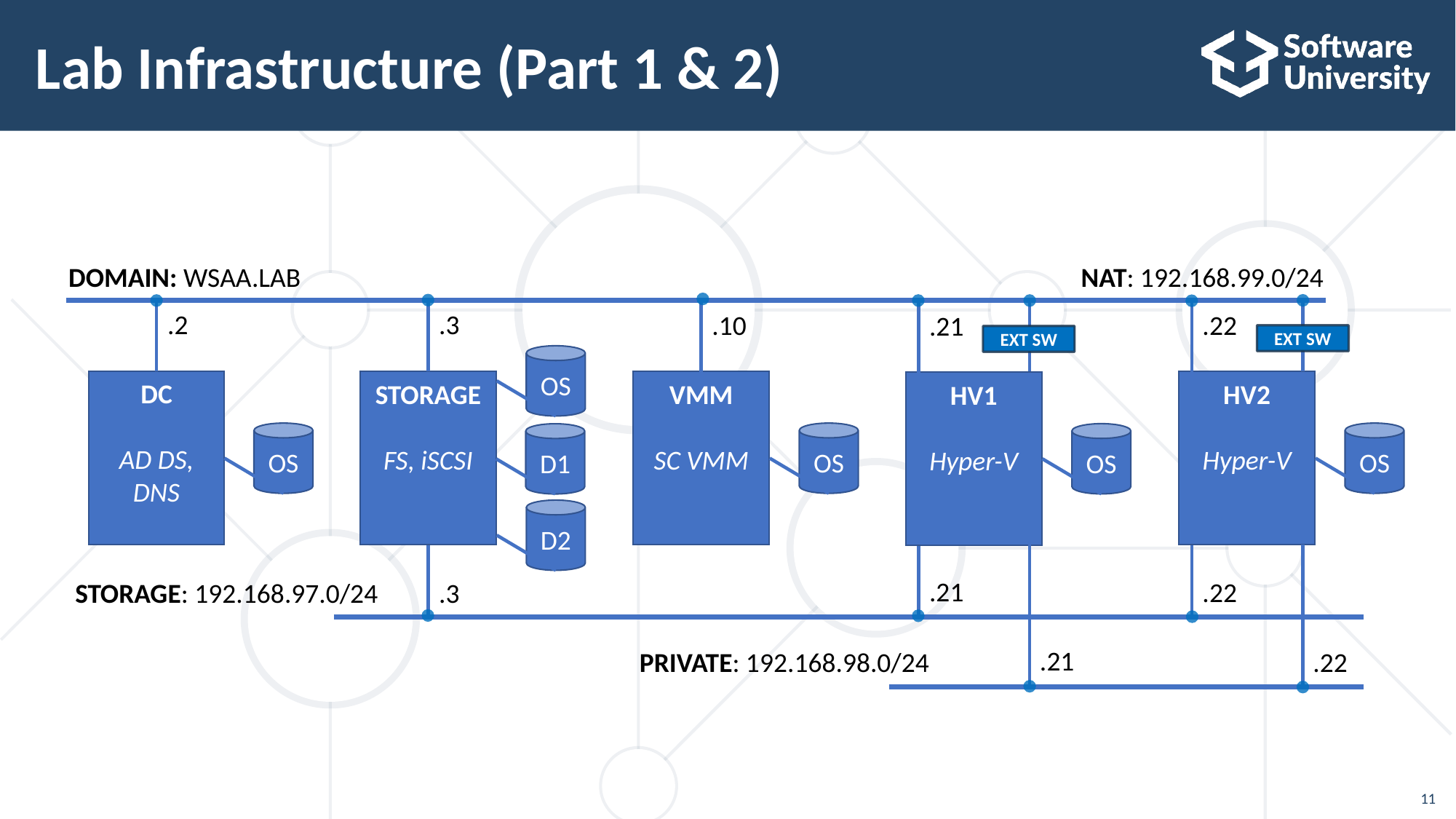

# Lab Infrastructure (Part 1 & 2)
NAT: 192.168.99.0/24
DOMAIN: WSAA.LAB

.2
.3
.10
.22
.21
EXT SW
EXT SW
OS
DC

AD DS, DNS

STORAGE

FS, iSCSI
VMM

SC VMM
HV2

Hyper-V
HV1

Hyper-V
OS
OS
OS
OS
D1
D2
.21
.22
STORAGE: 192.168.97.0/24
.3

.21
.22
PRIVATE: 192.168.98.0/24

11